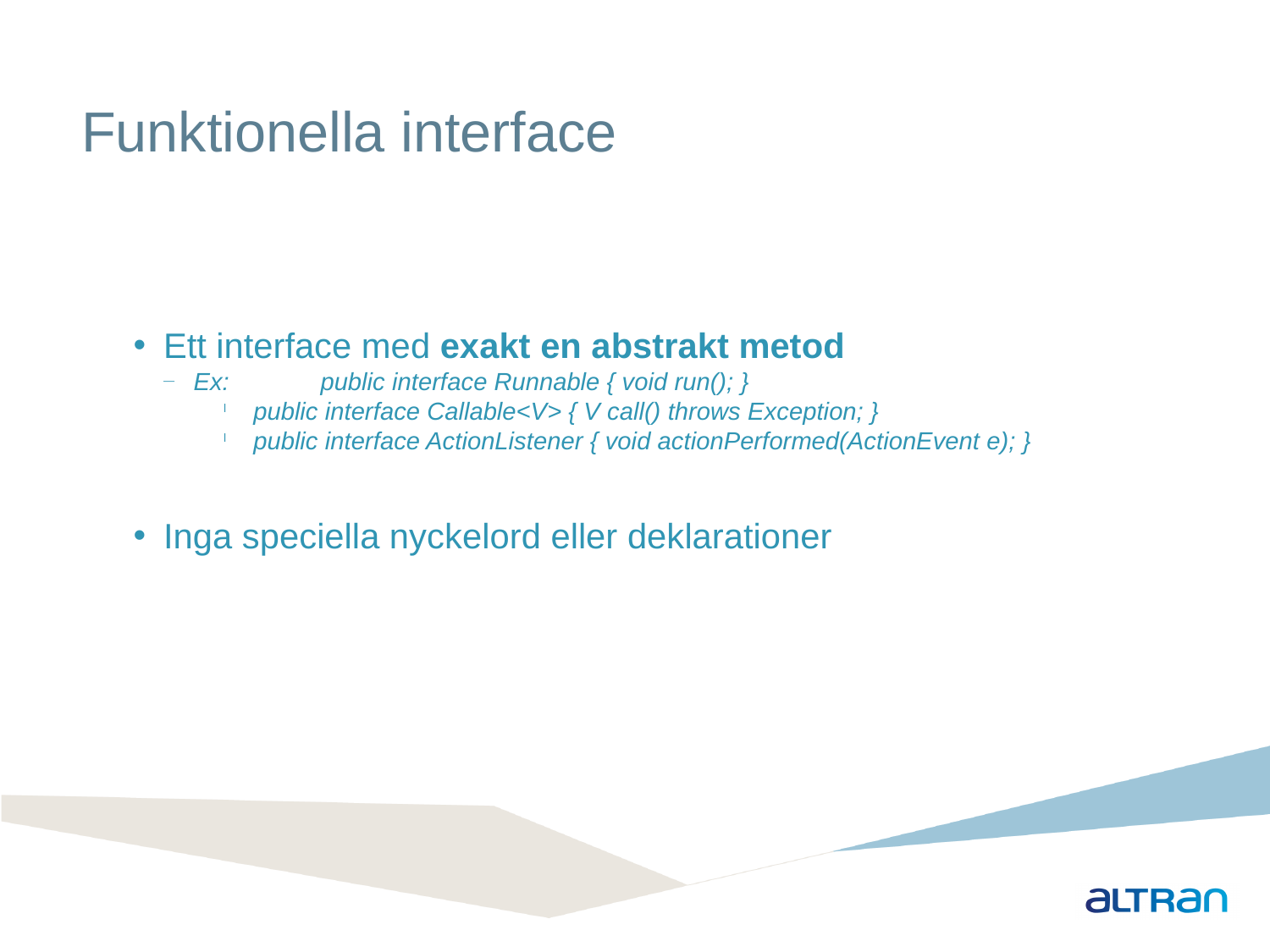

Funktionella interface

Ett interface med exakt en abstrakt metod
Ex: 	public interface Runnable { void run(); }
public interface Callable<V> { V call() throws Exception; }
public interface ActionListener { void actionPerformed(ActionEvent e); }

Inga speciella nyckelord eller deklarationer